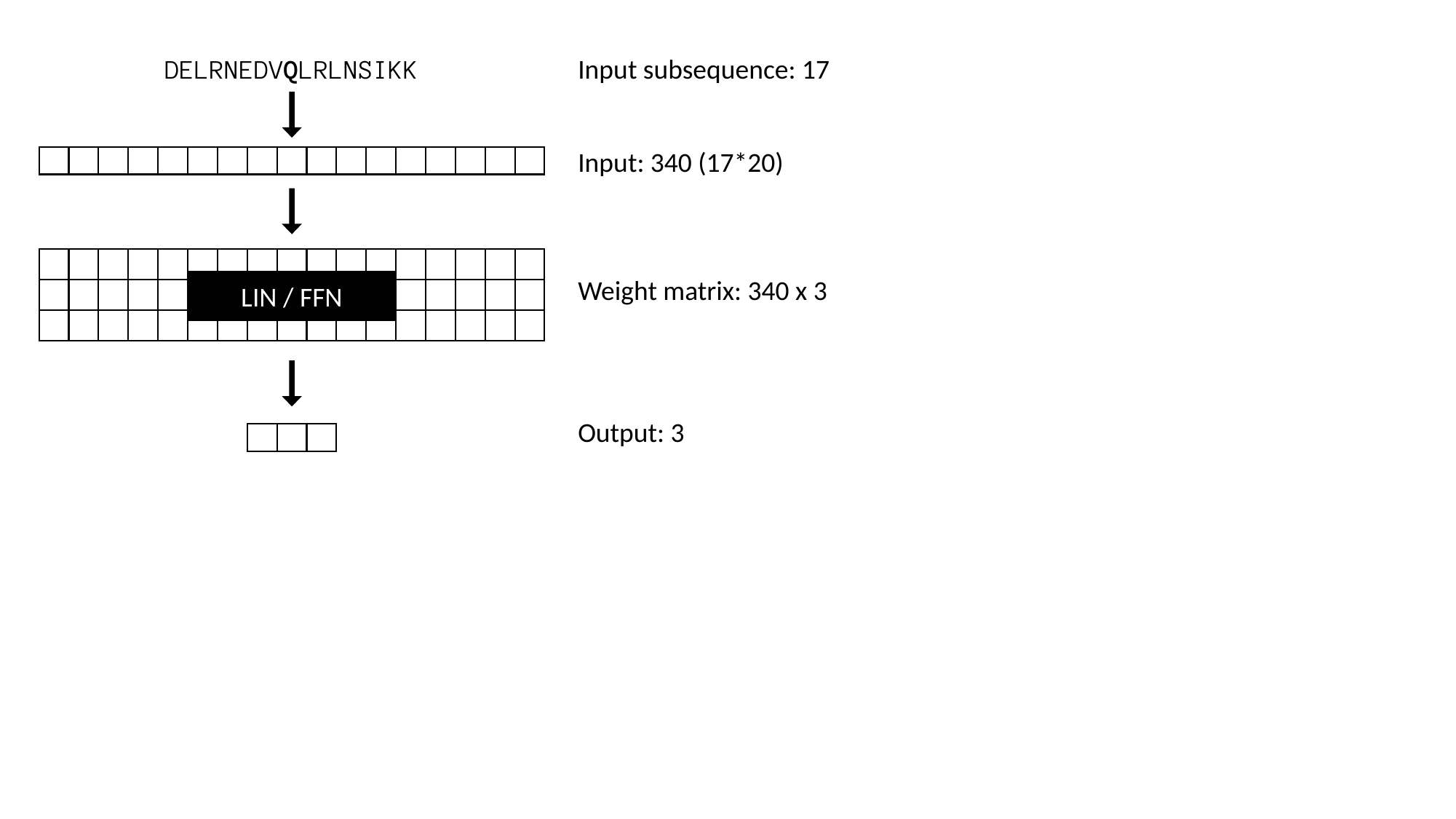

DELRNEDVQLRLNSIKK
Input subsequence: 17

Input: 340 (17*20)

Weight matrix: 340 x 3
LIN / FFN

Output: 3